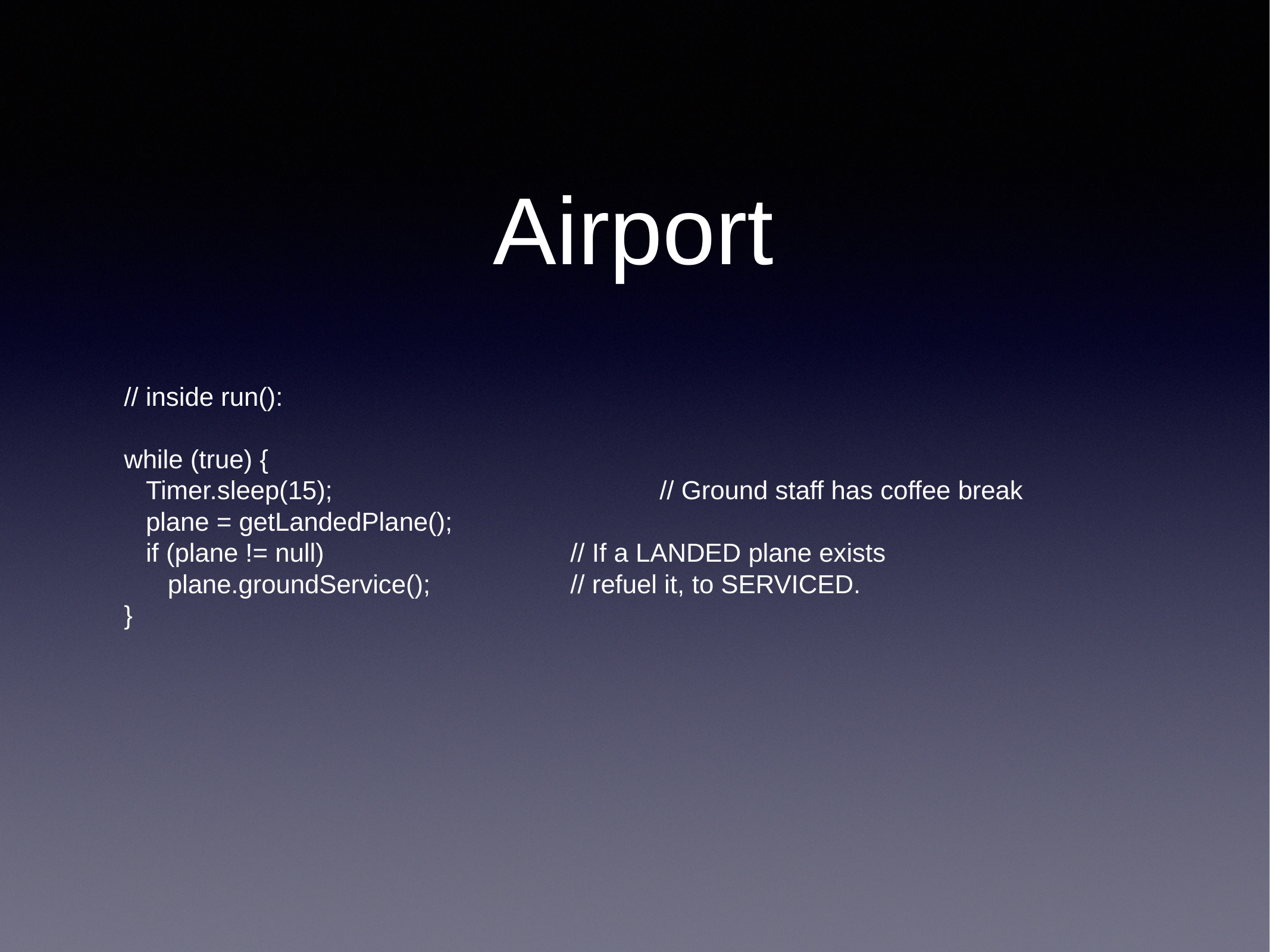

# Airport

// inside run():

while (true) {
   Timer.sleep(15);				// Ground staff has coffee break
   plane = getLandedPlane();
   if (plane != null) 			// If a LANDED plane exists
      plane.groundService();		// refuel it, to SERVICED.
}